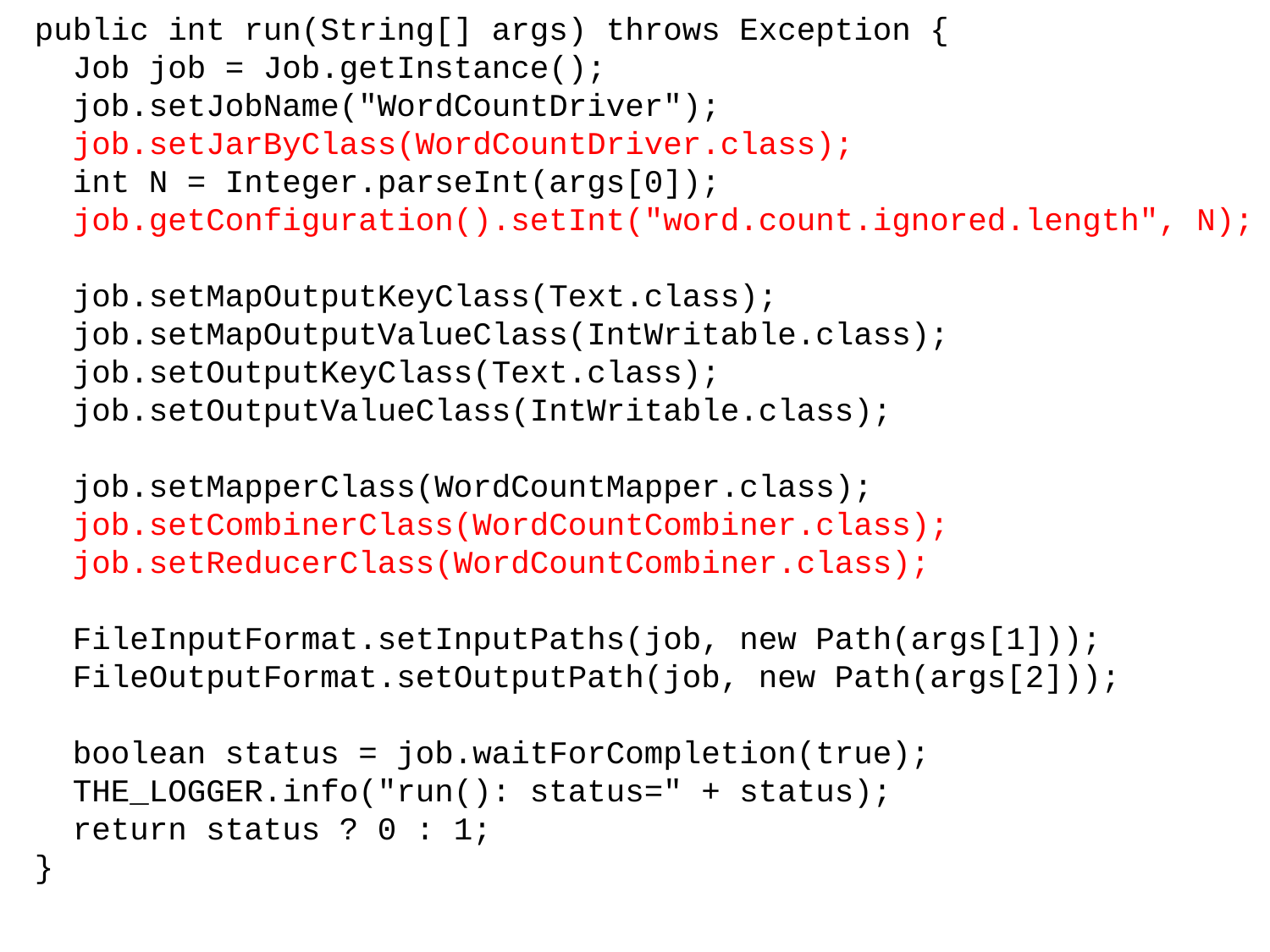

public int run(String[] args) throws Exception {
   Job job = Job.getInstance();
   job.setJobName("WordCountDriver");
   job.setJarByClass(WordCountDriver.class);
   int N = Integer.parseInt(args[0]);
   job.getConfiguration().setInt("word.count.ignored.length", N);

   job.setMapOutputKeyClass(Text.class);
   job.setMapOutputValueClass(IntWritable.class);
   job.setOutputKeyClass(Text.class);
   job.setOutputValueClass(IntWritable.class);

   job.setMapperClass(WordCountMapper.class);
   job.setCombinerClass(WordCountCombiner.class);
   job.setReducerClass(WordCountCombiner.class);

   FileInputFormat.setInputPaths(job, new Path(args[1]));
   FileOutputFormat.setOutputPath(job, new Path(args[2]));

   boolean status = job.waitForCompletion(true);
   THE_LOGGER.info("run(): status=" + status);
   return status ? 0 : 1;
 }